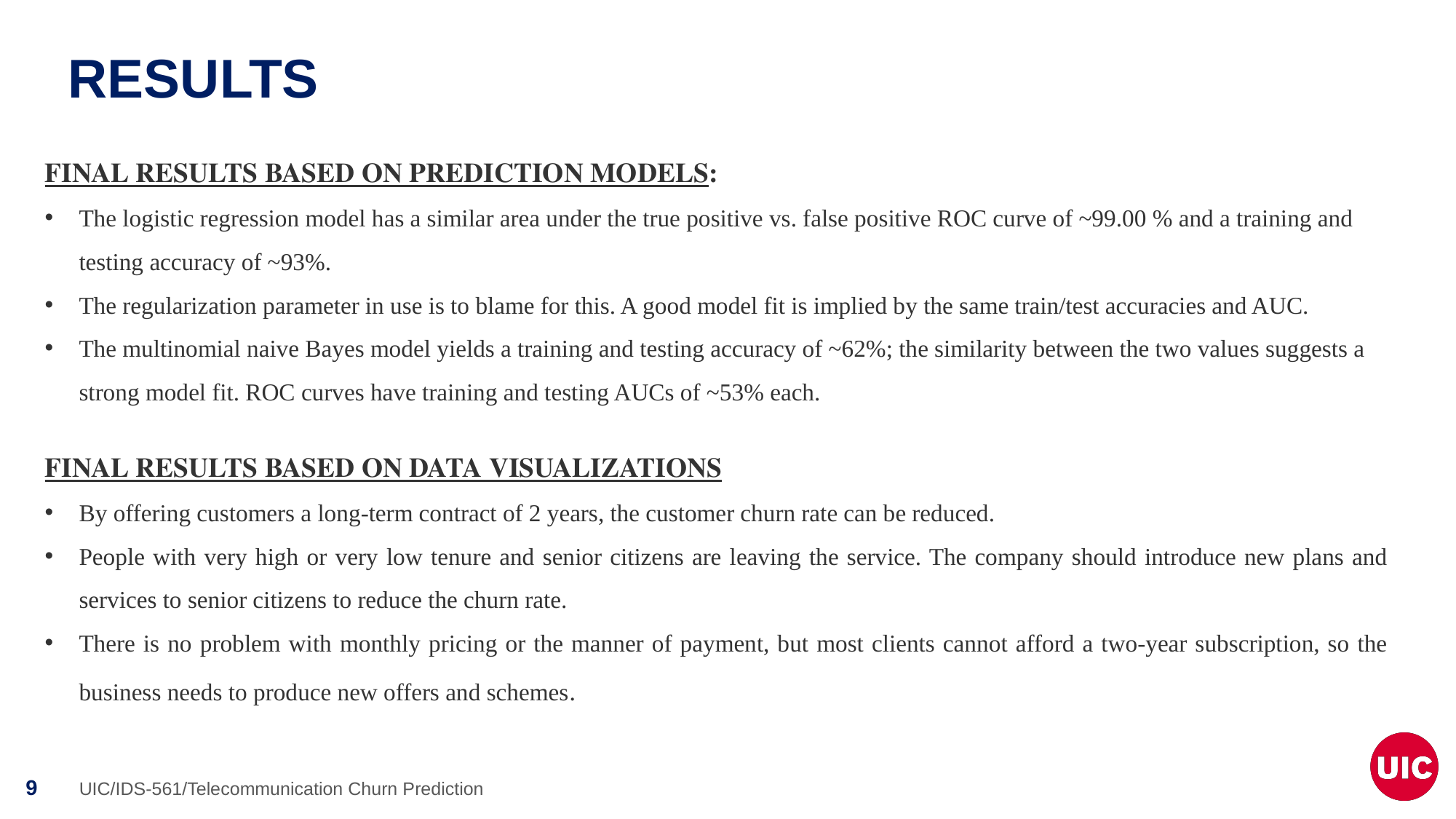

# RESULTS
FINAL RESULTS BASED ON PREDICTION MODELS:
The logistic regression model has a similar area under the true positive vs. false positive ROC curve of ~99.00 % and a training and testing accuracy of ~93%.
The regularization parameter in use is to blame for this. A good model fit is implied by the same train/test accuracies and AUC.
The multinomial naive Bayes model yields a training and testing accuracy of ~62%; the similarity between the two values suggests a strong model fit. ROC curves have training and testing AUCs of ~53% each.
FINAL RESULTS BASED ON DATA VISUALIZATIONS
By offering customers a long-term contract of 2 years, the customer churn rate can be reduced.
People with very high or very low tenure and senior citizens are leaving the service. The company should introduce new plans and services to senior citizens to reduce the churn rate.
There is no problem with monthly pricing or the manner of payment, but most clients cannot afford a two-year subscription, so the business needs to produce new offers and schemes.
UIC/IDS-561/Telecommunication Churn Prediction